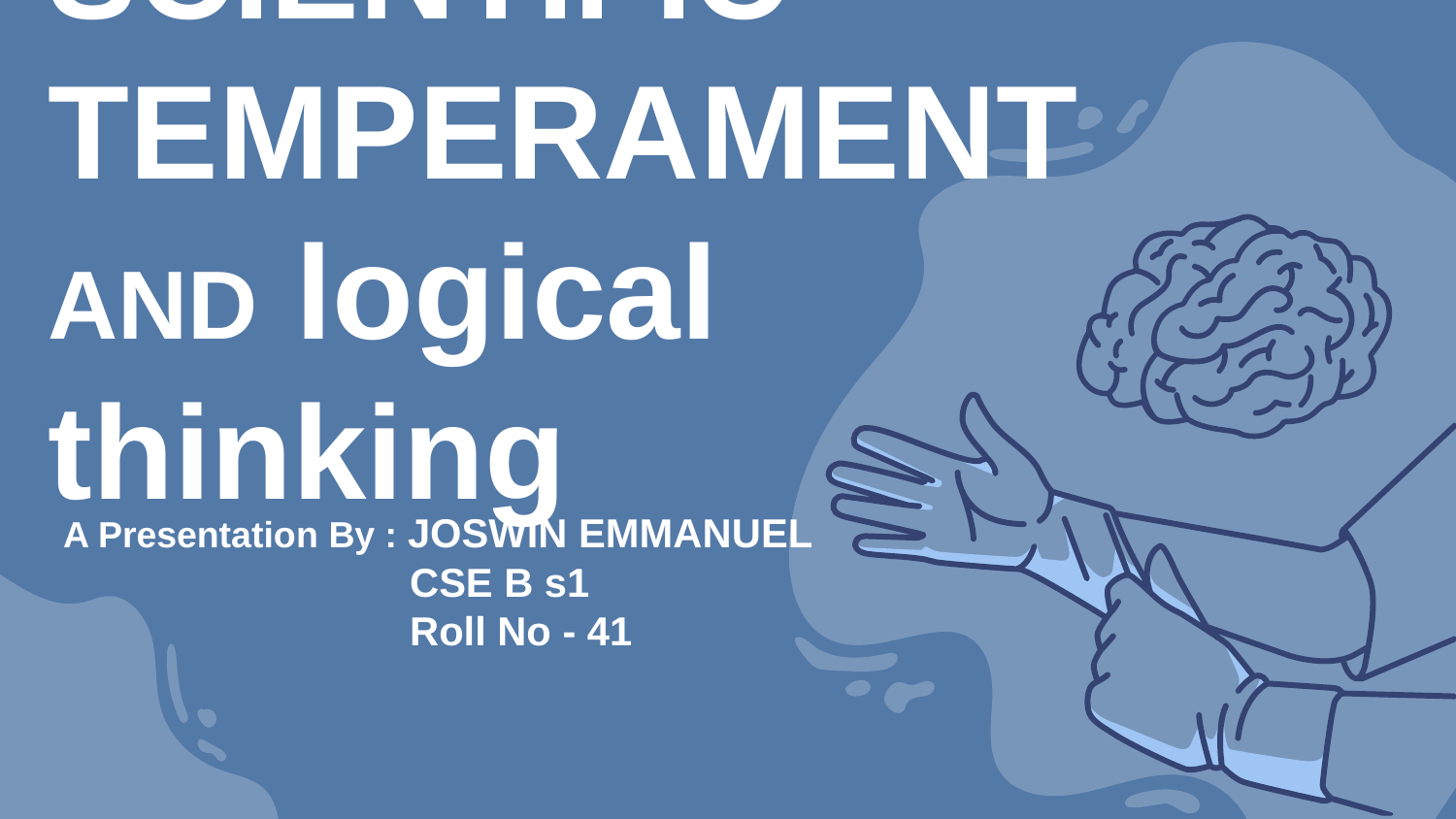

# SCIENTIFIC TEMPERAMENT AND logical thinking

A Presentation By : JOSWIN EMMANUEL
	                  CSE B s1
	                  Roll No - 41